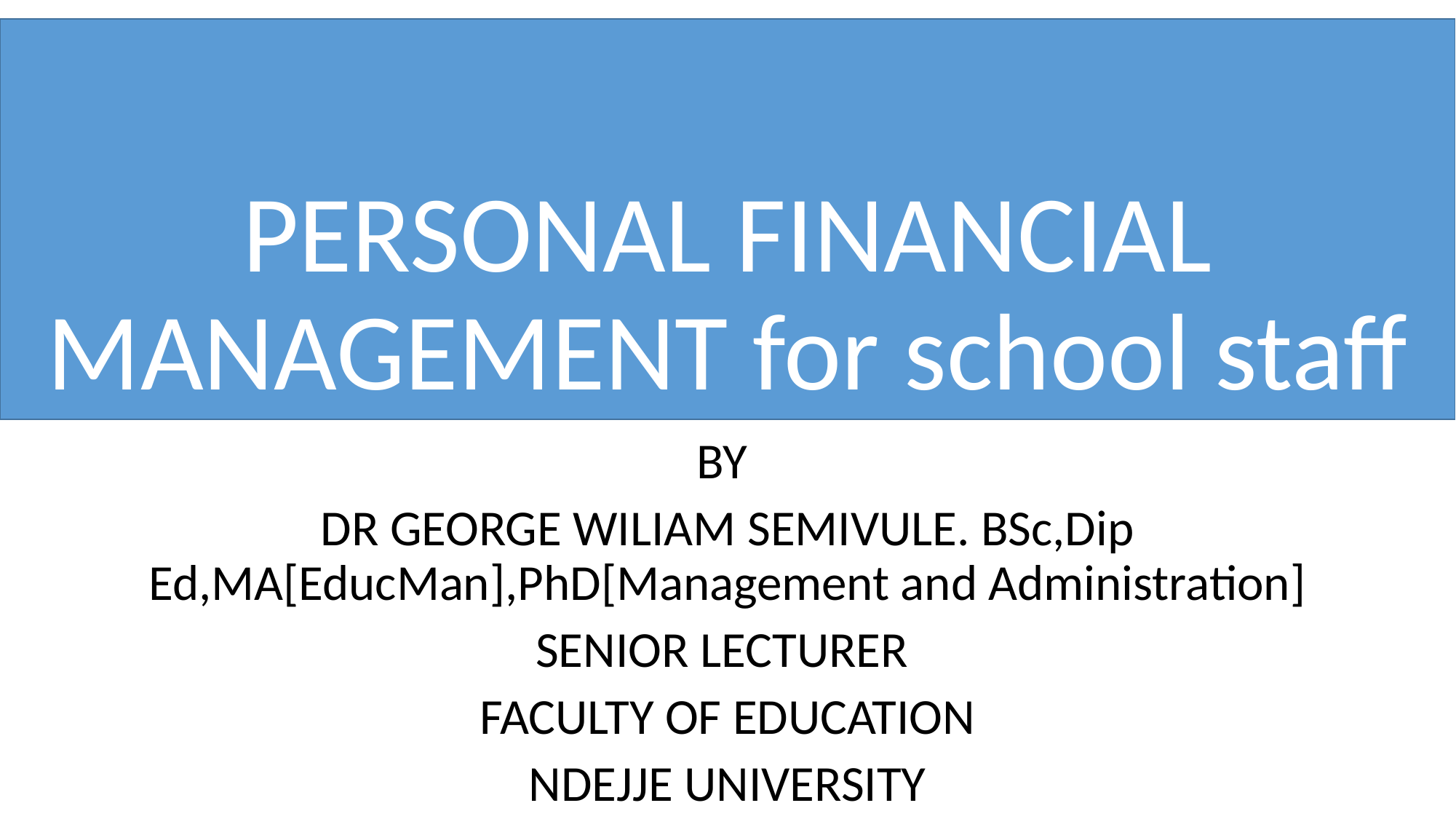

# PERSONAL FINANCIAL MANAGEMENT for school staff
BY
DR GEORGE WILIAM SEMIVULE. BSc,Dip Ed,MA[EducMan],PhD[Management and Administration]
SENIOR LECTURER
FACULTY OF EDUCATION
NDEJJE UNIVERSITY